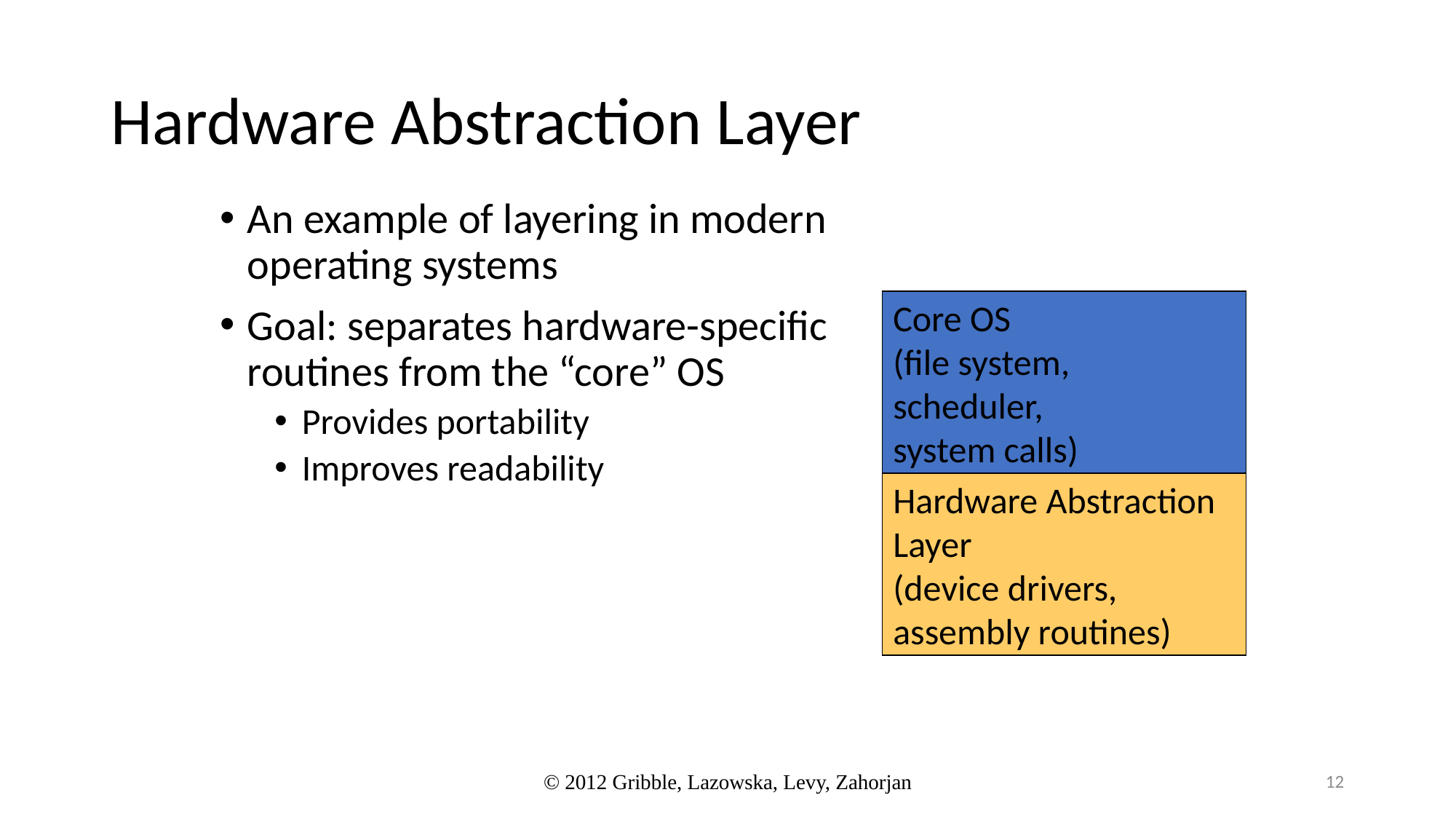

# Hardware Abstraction Layer
An example of layering in modern operating systems
Goal: separates hardware-specific routines from the “core” OS
Provides portability
Improves readability
Core OS
(file system,
scheduler,
system calls)
Hardware Abstraction
Layer
(device drivers,
assembly routines)
© 2012 Gribble, Lazowska, Levy, Zahorjan
12